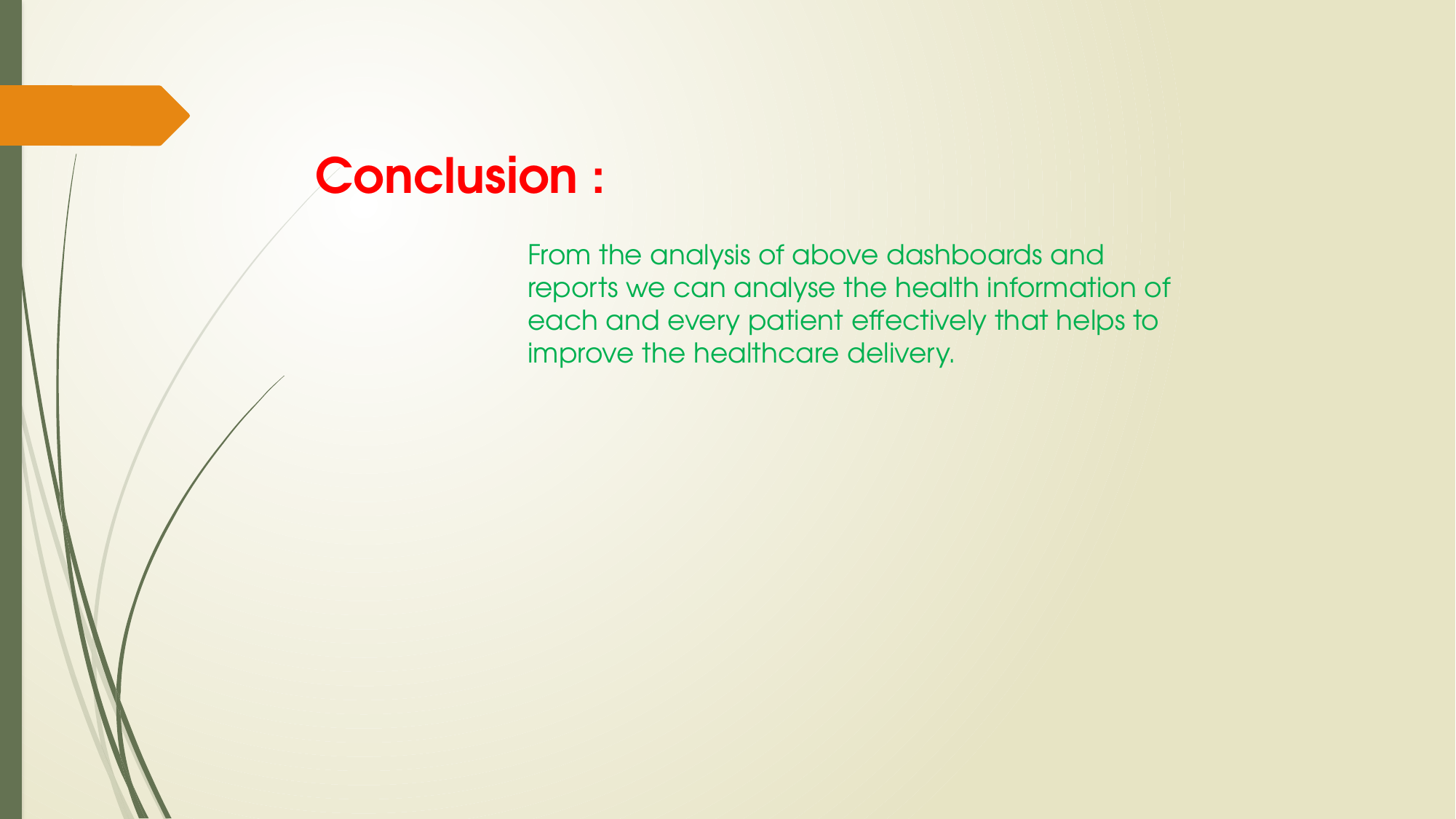

Conclusion :
From the analysis of above dashboards and reports we can analyse the health information of each and every patient effectively that helps to improve the healthcare delivery.